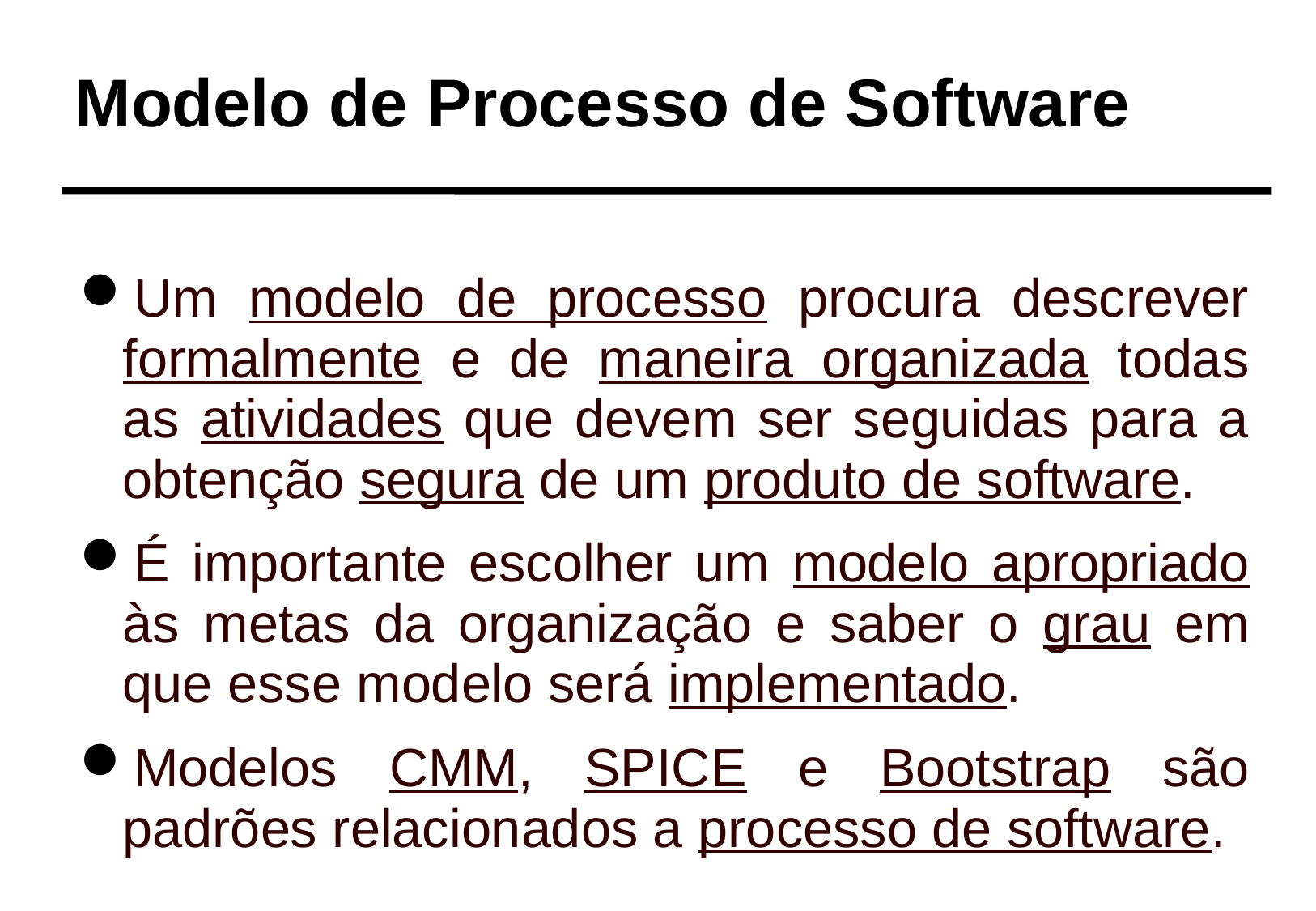

Modelo de Processo de Software

Um modelo de processo procura descrever formalmente e de maneira organizada todas as atividades que devem ser seguidas para a obtenção segura de um produto de software.
É importante escolher um modelo apropriado às metas da organização e saber o grau em que esse modelo será implementado.
Modelos CMM, SPICE e Bootstrap são padrões relacionados a processo de software.